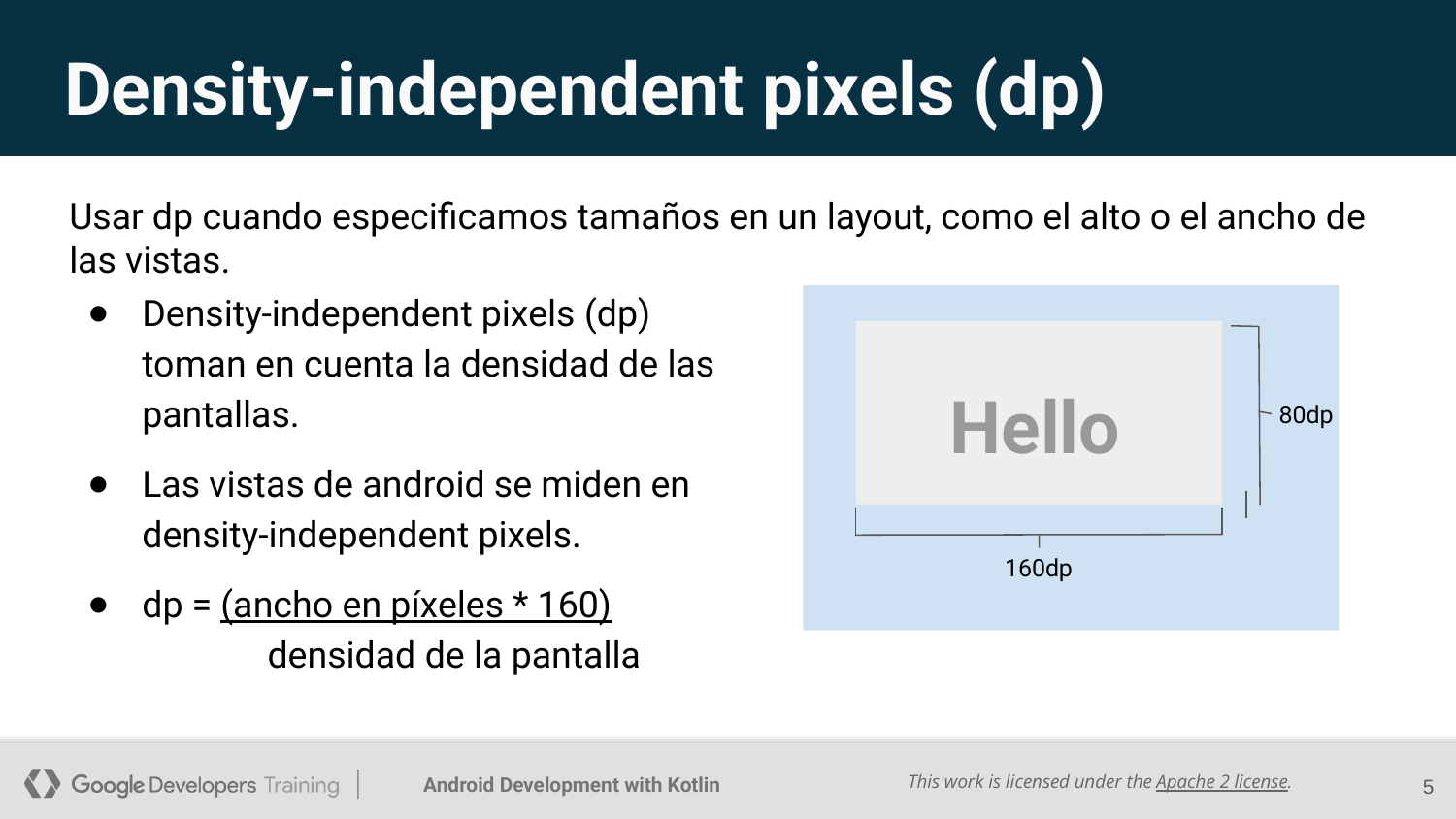

# Density-independent pixels (dp)
Usar dp cuando especificamos tamaños en un layout, como el alto o el ancho de las vistas.
Density-independent pixels (dp) toman en cuenta la densidad de las pantallas.
Las vistas de android se miden en density-independent pixels.
dp = (ancho en píxeles * 160)
              densidad de la pantalla

Hello
80dp
160dp
5